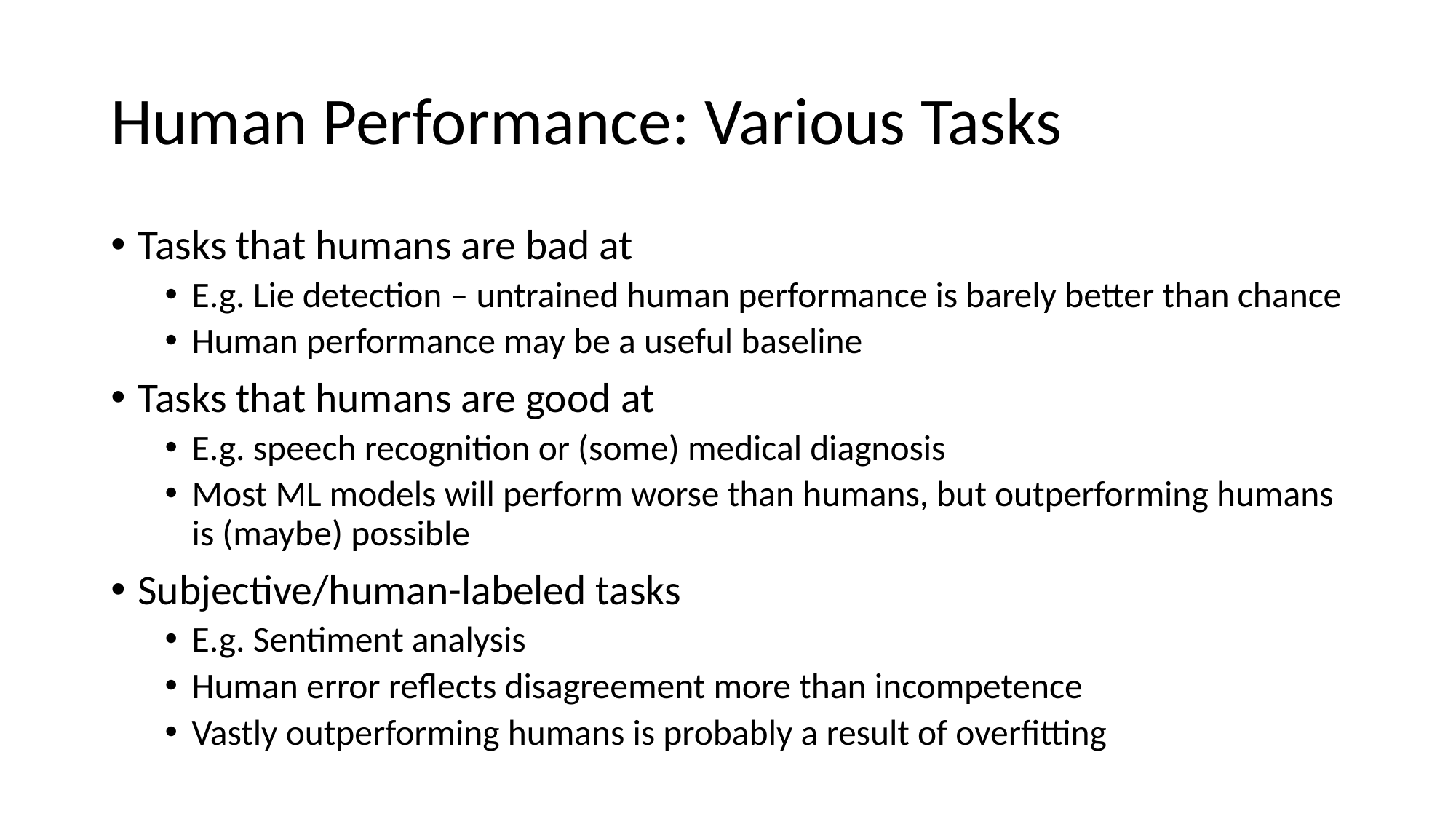

# Human Performance: Various Tasks
Tasks that humans are bad at
E.g. Lie detection – untrained human performance is barely better than chance
Human performance may be a useful baseline
Tasks that humans are good at
E.g. speech recognition or (some) medical diagnosis
Most ML models will perform worse than humans, but outperforming humans is (maybe) possible
Subjective/human-labeled tasks
E.g. Sentiment analysis
Human error reflects disagreement more than incompetence
Vastly outperforming humans is probably a result of overfitting